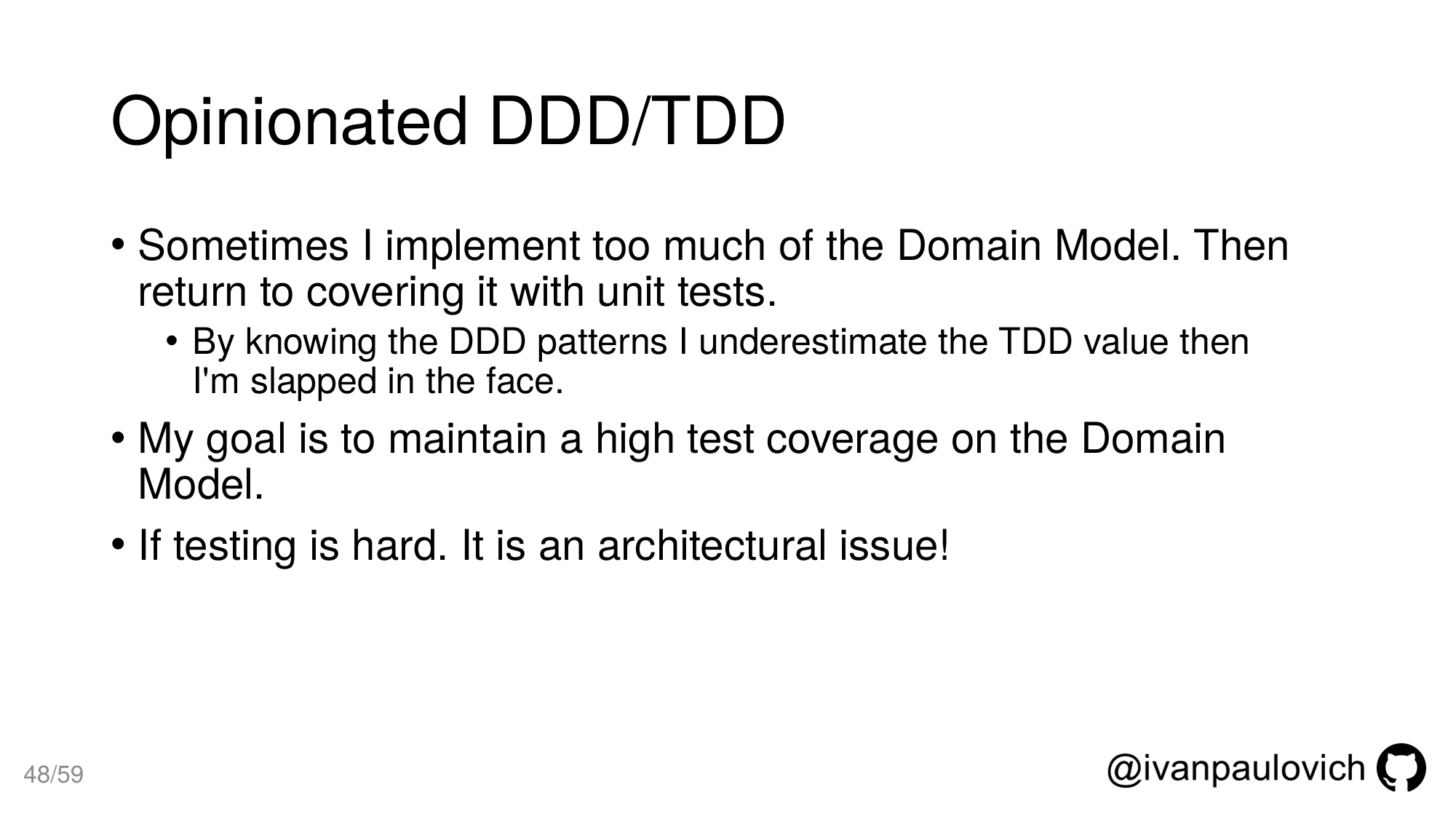

# Opinionated DDD/TDD
Sometimes I implement too much of the Domain Model. Then return to covering it with unit tests.
By knowing the DDD patterns I underestimate the TDD value then
I'm slapped in the face.
My goal is to maintain a high test coverage on the Domain Model.
If testing is hard. It is an architectural issue!

48/59